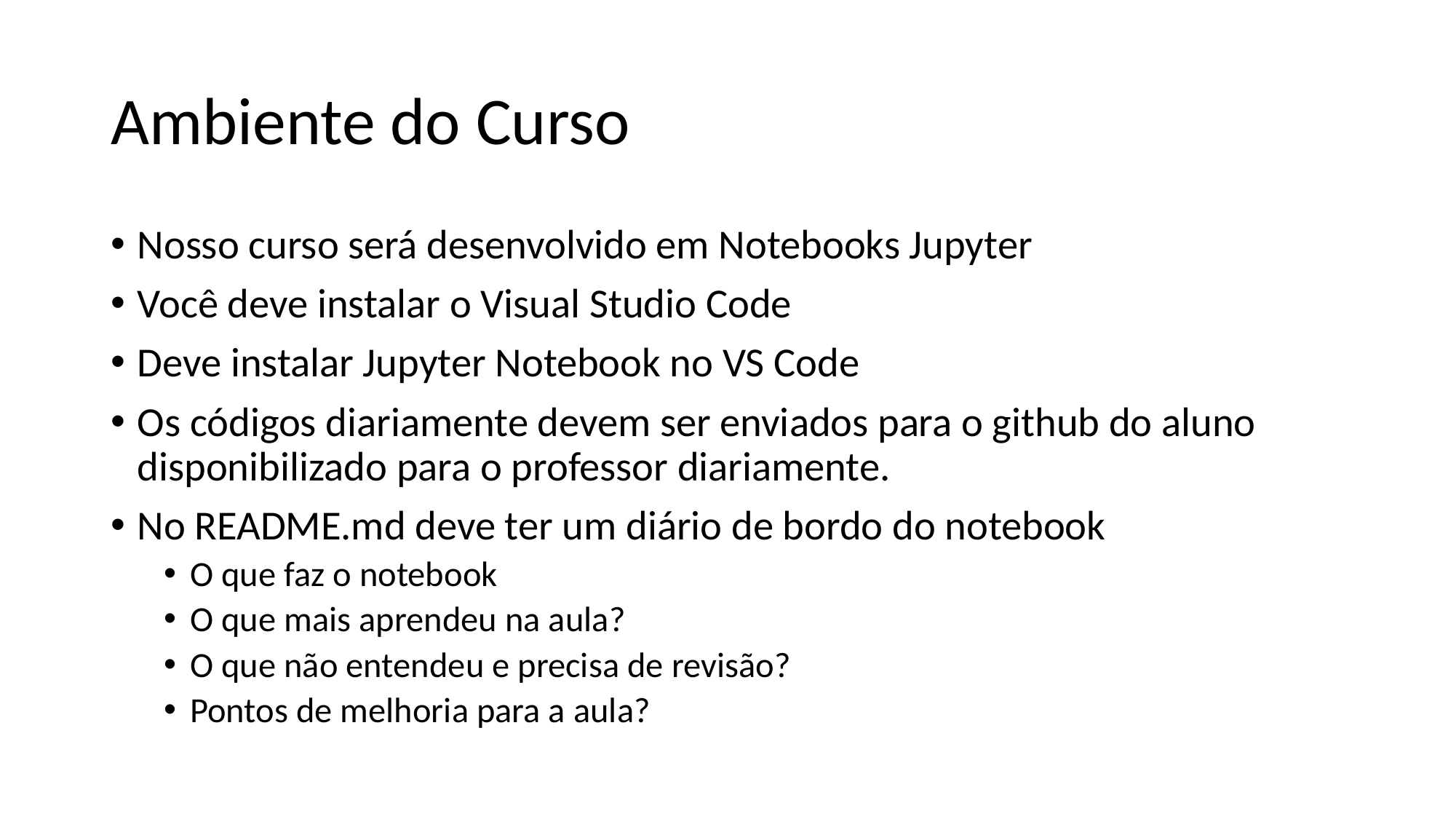

# Ambiente do Curso
Nosso curso será desenvolvido em Notebooks Jupyter
Você deve instalar o Visual Studio Code
Deve instalar Jupyter Notebook no VS Code
Os códigos diariamente devem ser enviados para o github do aluno disponibilizado para o professor diariamente.
No README.md deve ter um diário de bordo do notebook
O que faz o notebook
O que mais aprendeu na aula?
O que não entendeu e precisa de revisão?
Pontos de melhoria para a aula?